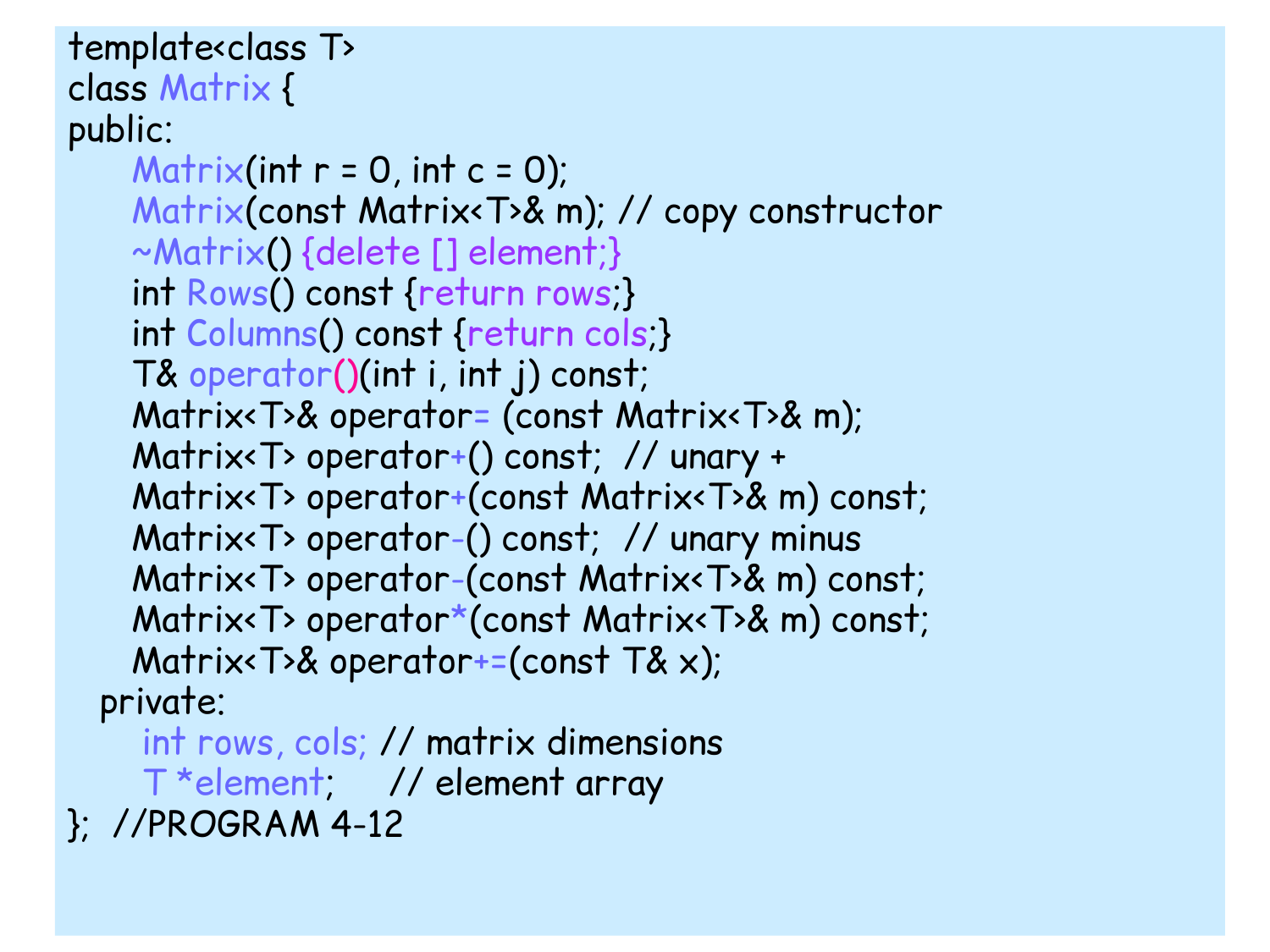

template<class T>
class Matrix {
public:
      Matrix(int r = 0, int c = 0);
      Matrix(const Matrix<T>& m); // copy constructor
      ~Matrix() {delete [] element;}
      int Rows() const {return rows;}
      int Columns() const {return cols;}
      T& operator()(int i, int j) const;
      Matrix<T>& operator= (const Matrix<T>& m);
      Matrix<T> operator+() const; 	// unary +
      Matrix<T> operator+(const Matrix<T>& m) const;
      Matrix<T> operator-() const; 	// unary minus
      Matrix<T> operator-(const Matrix<T>& m) const;
      Matrix<T> operator*(const Matrix<T>& m) const;
      Matrix<T>& operator+=(const T& x);
   private:
       int rows, cols; // matrix dimensions
       T *element;     // element array
};  //PROGRAM 4-12
# 4.2.2 The Class Matrix

22